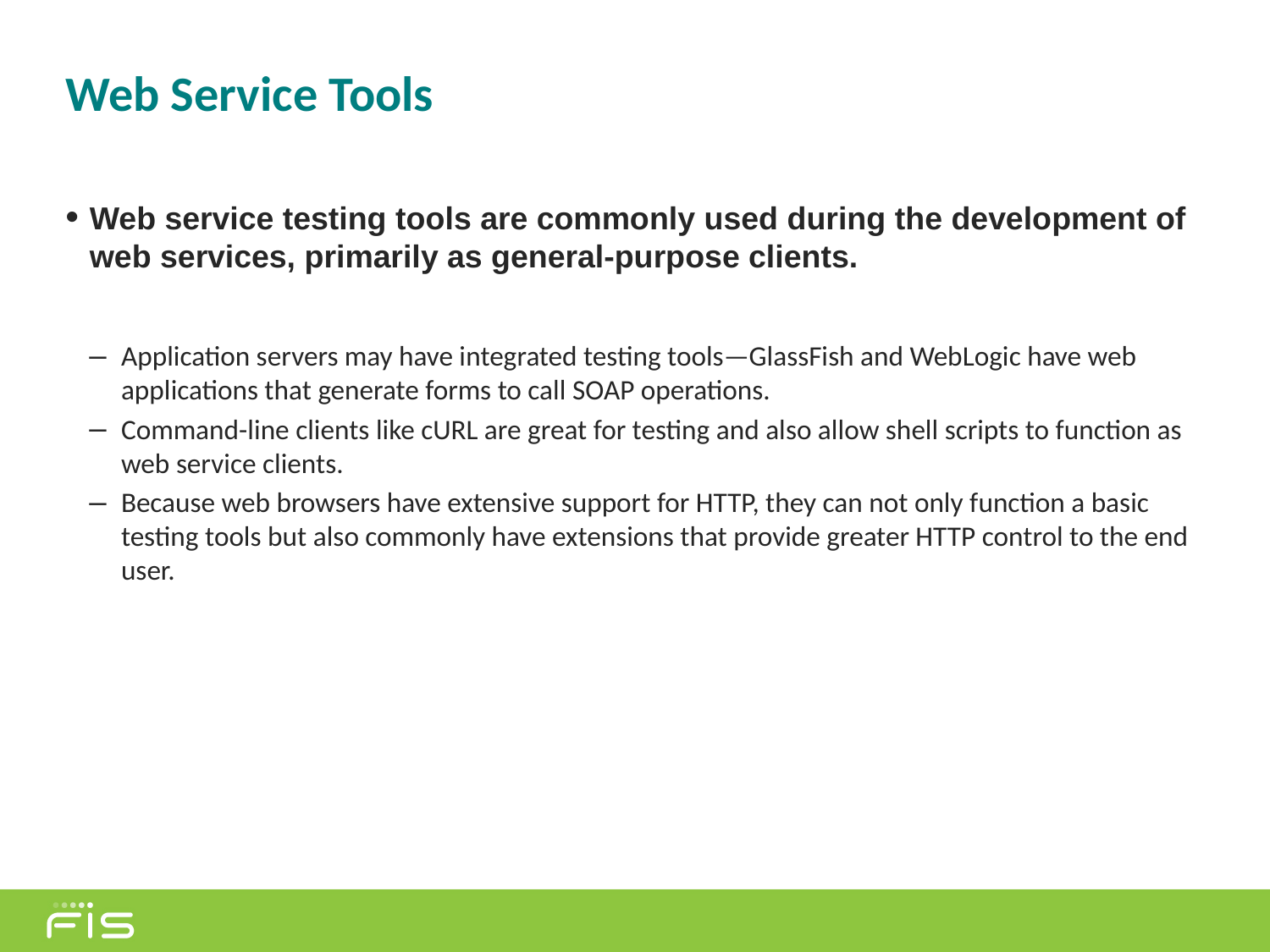

# Web Service Tools
Web service testing tools are commonly used during the development of web services, primarily as general-purpose clients.

Application servers may have integrated testing tools—GlassFish and WebLogic have web applications that generate forms to call SOAP operations.
Command-line clients like cURL are great for testing and also allow shell scripts to function as web service clients.
Because web browsers have extensive support for HTTP, they can not only function a basic testing tools but also commonly have extensions that provide greater HTTP control to the end user.